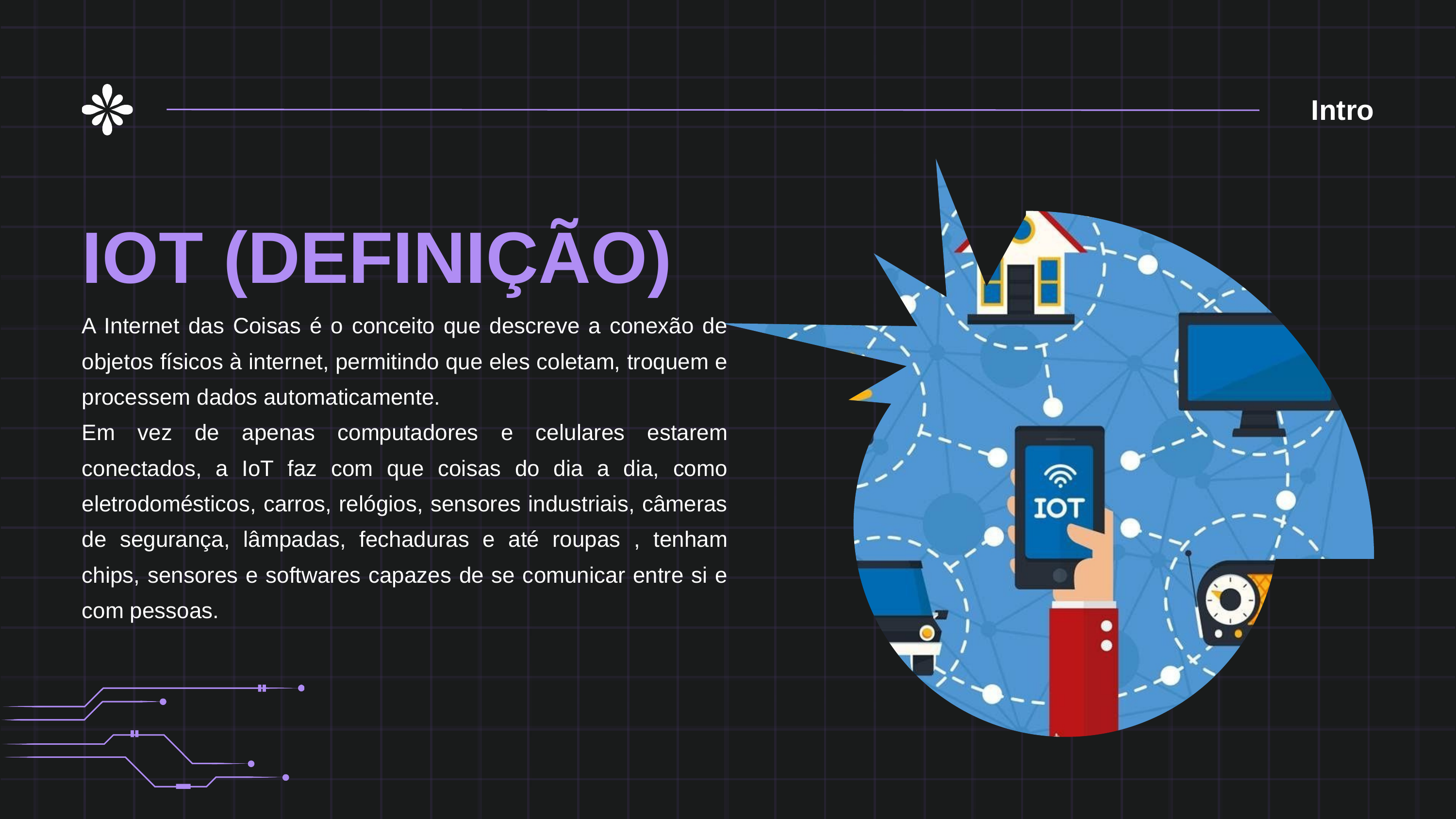

Intro

IOT (DEFINIÇÃO)
A Internet das Coisas é o conceito que descreve a conexão de objetos físicos à internet, permitindo que eles coletam, troquem e processem dados automaticamente.
Em vez de apenas computadores e celulares estarem conectados, a IoT faz com que coisas do dia a dia, como eletrodomésticos, carros, relógios, sensores industriais, câmeras de segurança, lâmpadas, fechaduras e até roupas , tenham chips, sensores e softwares capazes de se comunicar entre si e com pessoas.